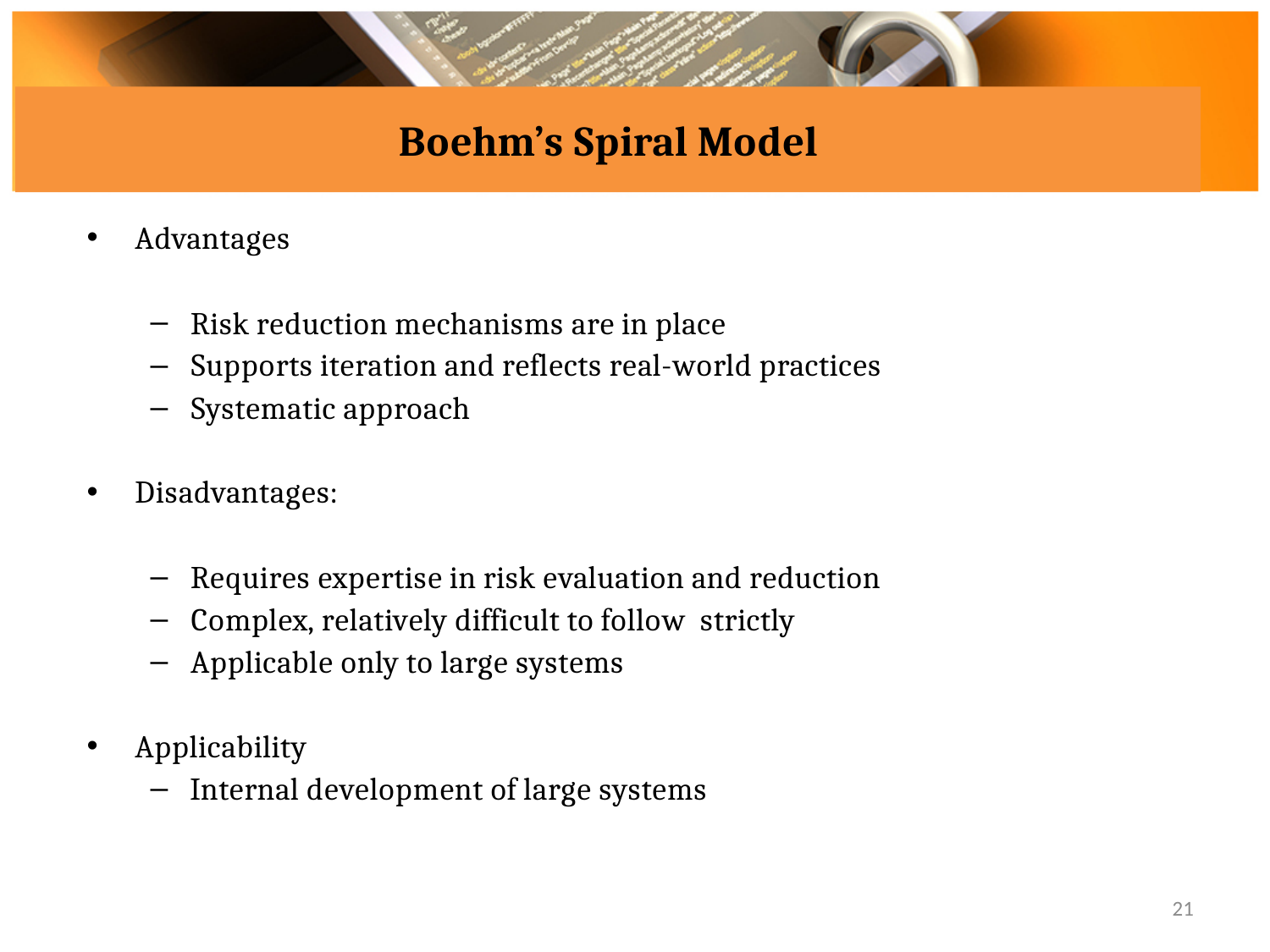

# Boehm’s Spiral Model
Advantages

Risk reduction mechanisms are in place
Supports iteration and reflects real-world practices
Systematic approach

Disadvantages:

Requires expertise in risk evaluation and reduction
Complex, relatively difficult to follow  strictly
Applicable only to large systems

Applicability
Internal development of large systems

21